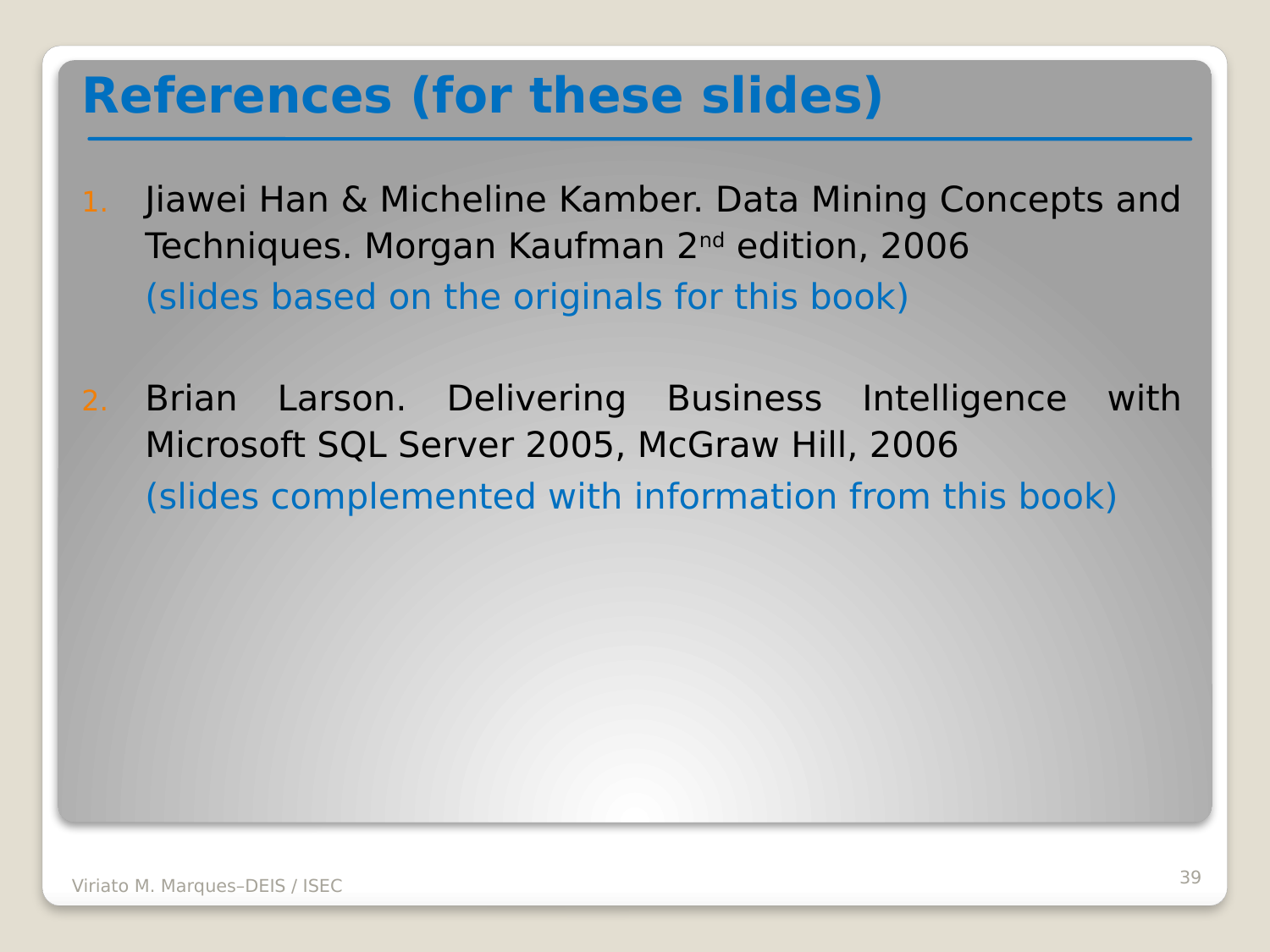

References (for these slides)
Jiawei Han & Micheline Kamber. Data Mining Concepts and Techniques. Morgan Kaufman 2nd edition, 2006
(slides based on the originals for this book)

Brian Larson. Delivering Business Intelligence with Microsoft SQL Server 2005, McGraw Hill, 2006
(slides complemented with information from this book)

39
Viriato M. Marques–DEIS / ISEC